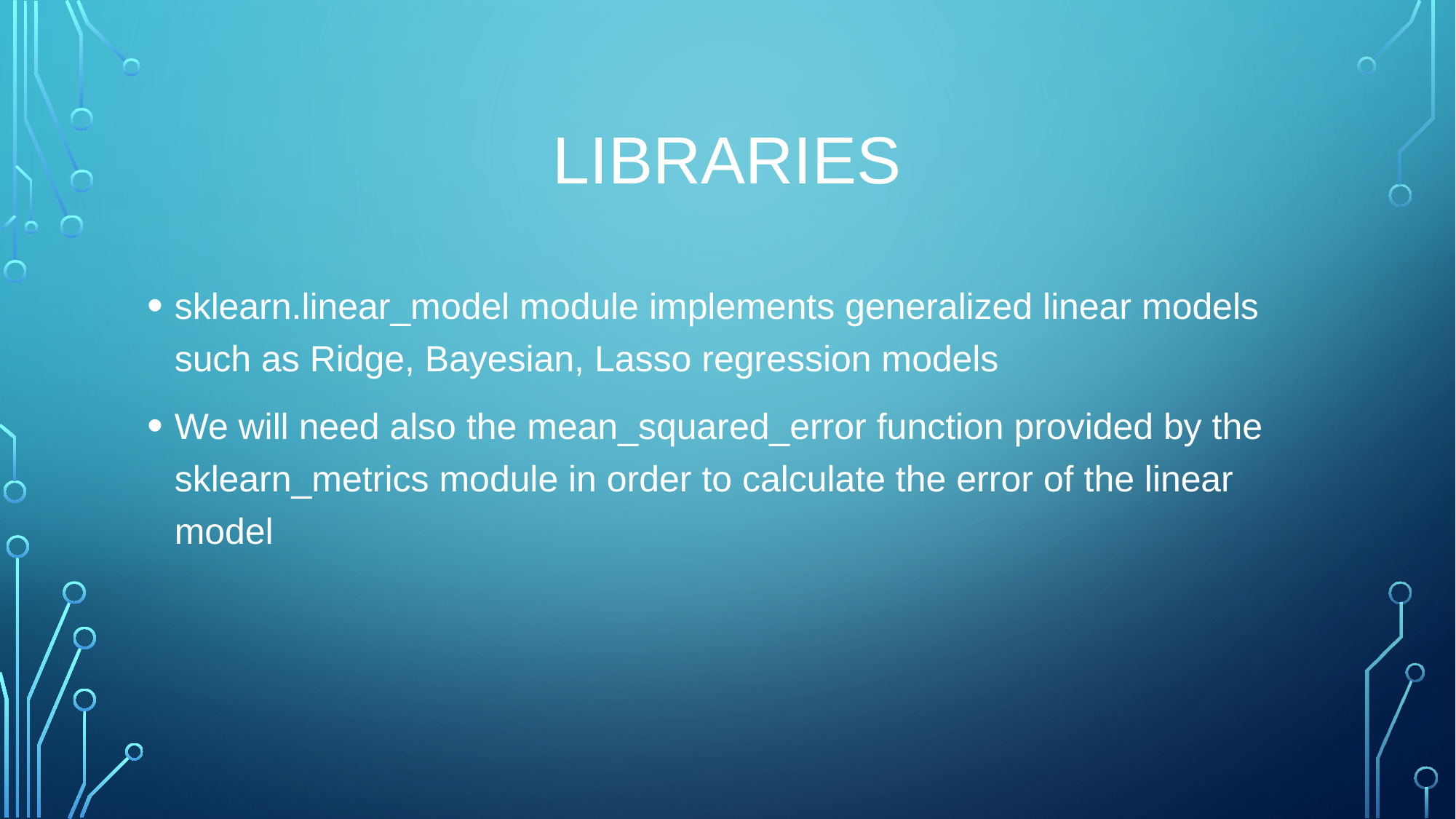

# Libraries
sklearn.linear_model module implements generalized linear models such as Ridge, Bayesian, Lasso regression models
We will need also the mean_squared_error function provided by the sklearn_metrics module in order to calculate the error of the linear model